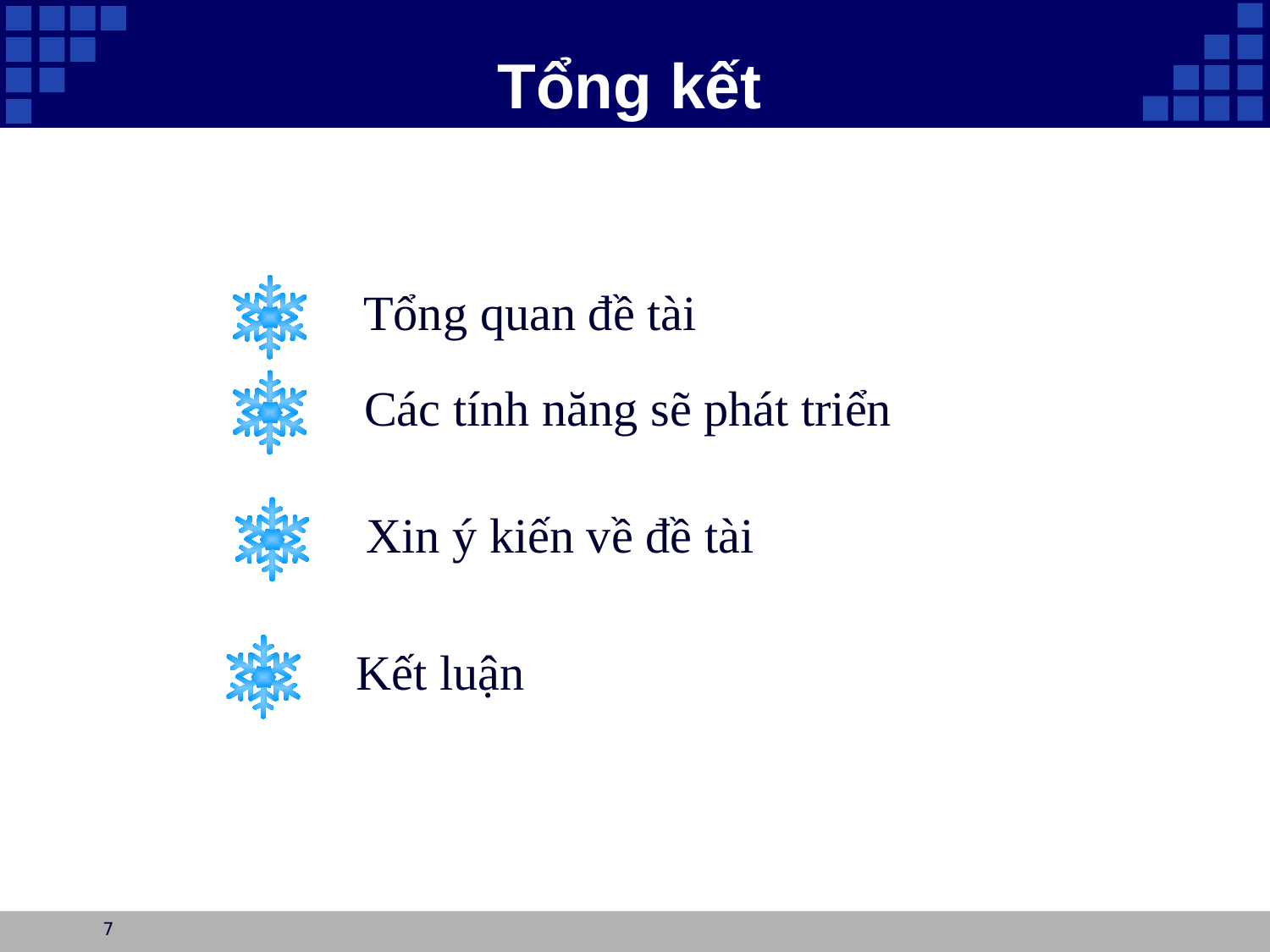

# Tổng kết

Tổng quan đề tài

Các tính năng sẽ phát triển

Xin ý kiến về đề tài

Kết luận
7